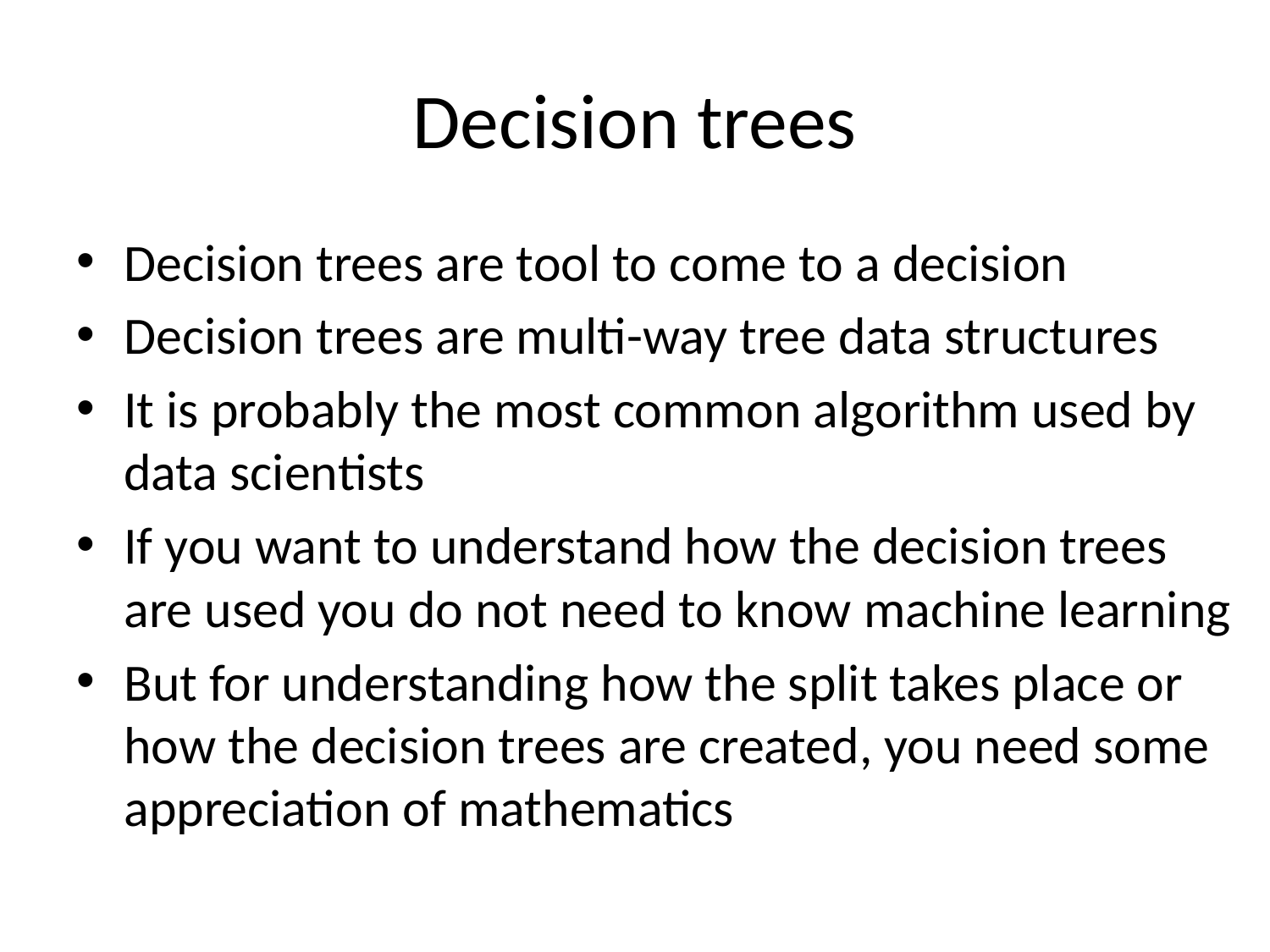

# Decision trees
Decision trees are tool to come to a decision
Decision trees are multi-way tree data structures
It is probably the most common algorithm used by data scientists
If you want to understand how the decision trees are used you do not need to know machine learning
But for understanding how the split takes place or how the decision trees are created, you need some appreciation of mathematics